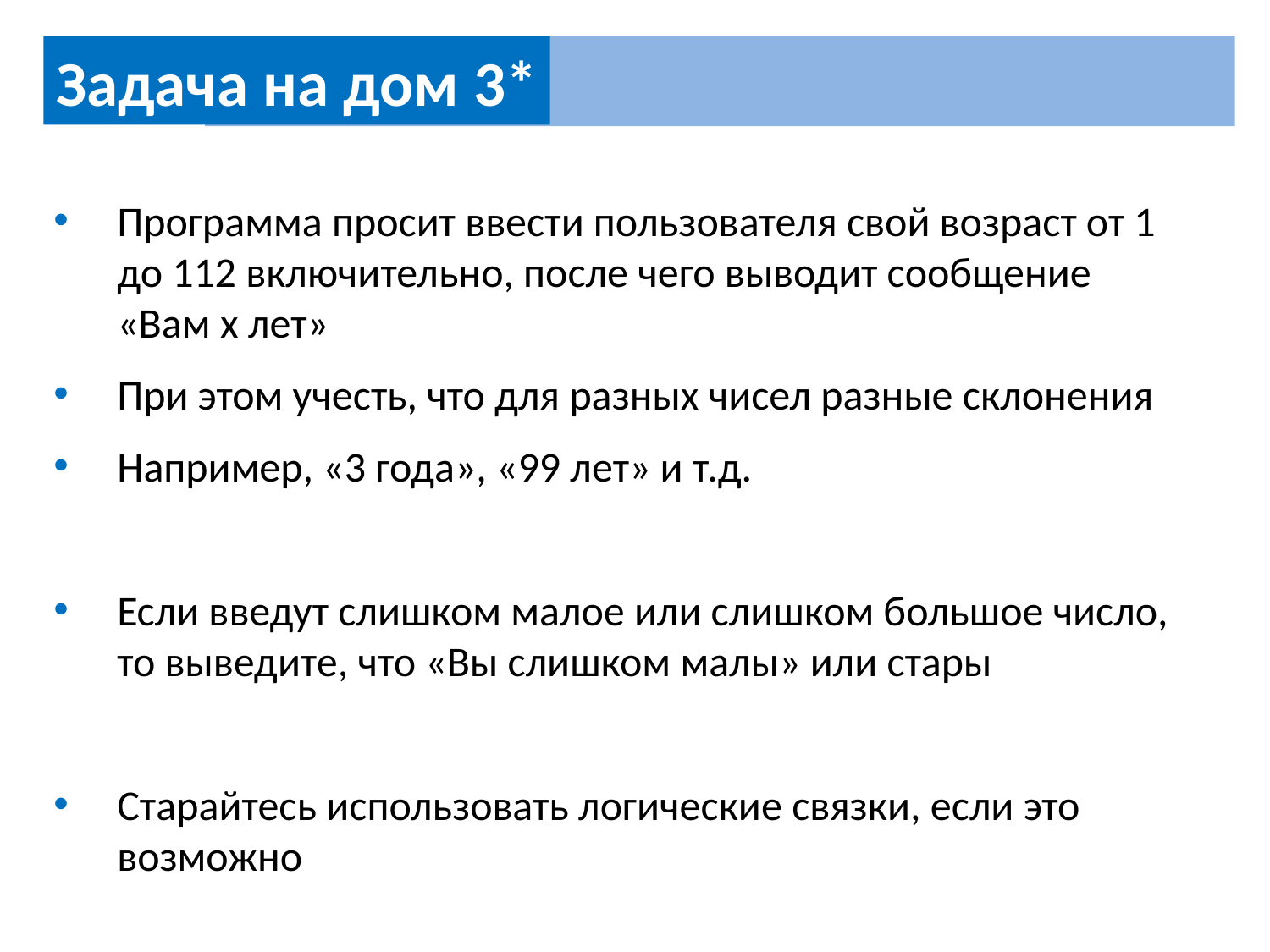

Задача на дом 3*

Программа просит ввести пользователя свой возраст от 1 до 112 включительно, после чего выводит сообщение
«Вам x лет»
При этом учесть, что для разных чисел разные склонения
Например, «3 года», «99 лет» и т.д.

Если введут слишком малое или слишком большое число, то выведите, что «Вы слишком малы» или стары

Старайтесь использовать логические связки, если это возможно